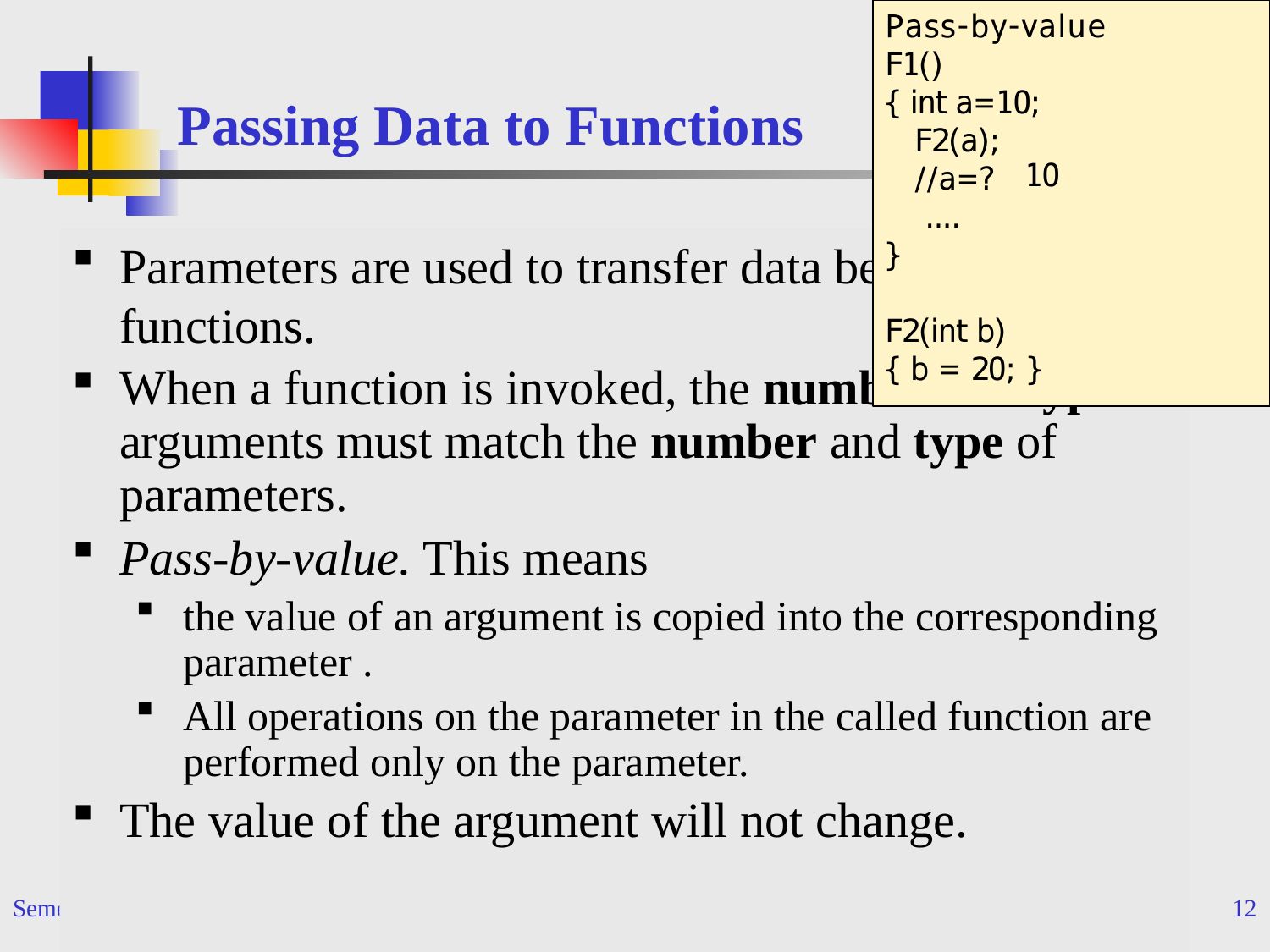

Pass-by-value
F1()
{ int a=10;
   F2(a);
   //a=?
    ….
}

F2(int b)
{ b = 20; }
# Passing Data to Functions
10
Parameters are used to transfer data between functions.
When a function is invoked, the number and type of arguments must match the number and type of parameters.
Pass-by-value. This means
the value of an argument is copied into the corresponding  parameter .
All operations on the parameter in the called function are performed only on the parameter.
The value of the argument will not change.

Semester1, 2010
INB/N371 Data Structures and Algorithms

12